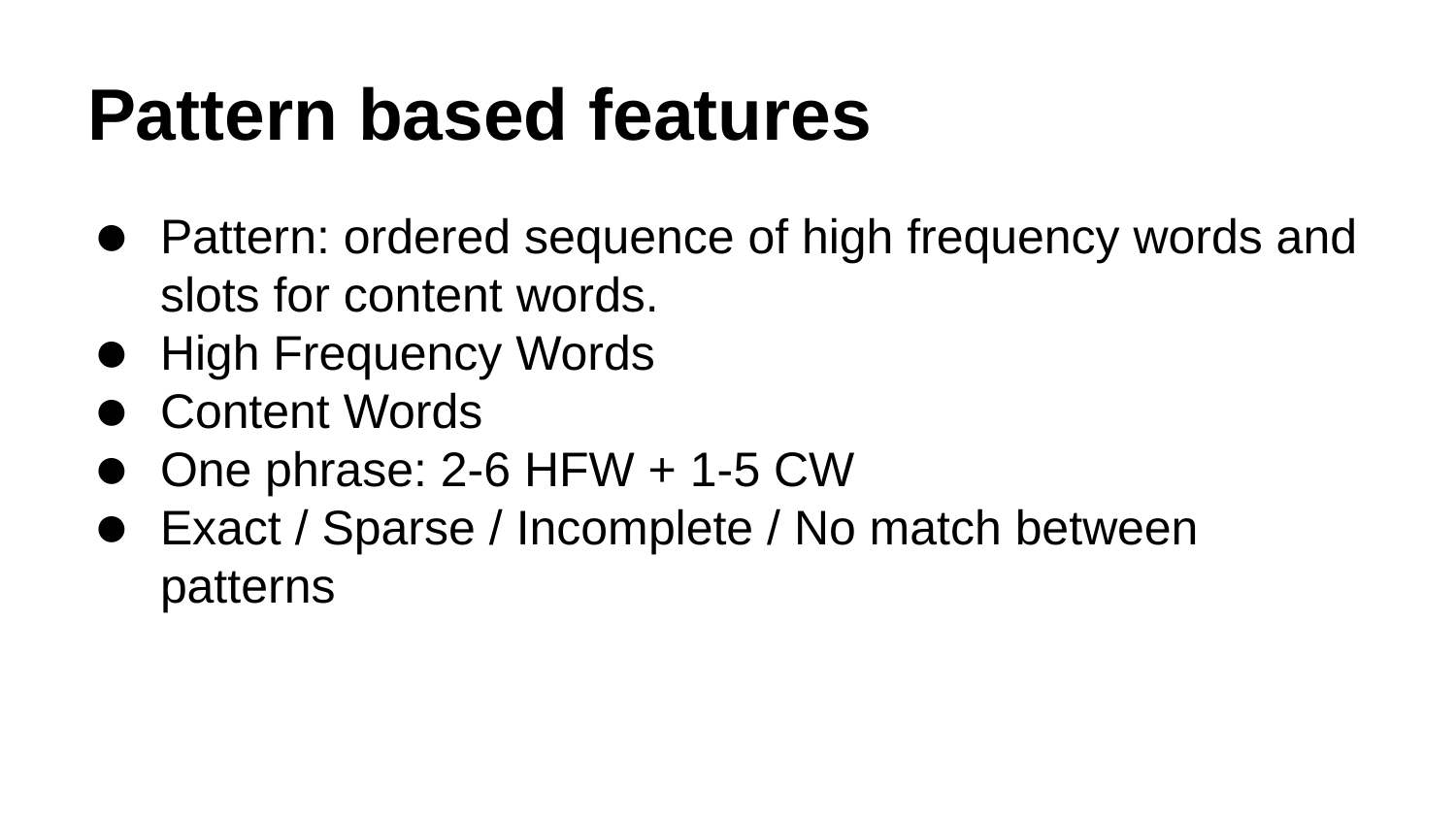

# Pattern based features
Pattern: ordered sequence of high frequency words and slots for content words.
High Frequency Words
Content Words
One phrase: 2-6 HFW + 1-5 CW
Exact / Sparse / Incomplete / No match between patterns